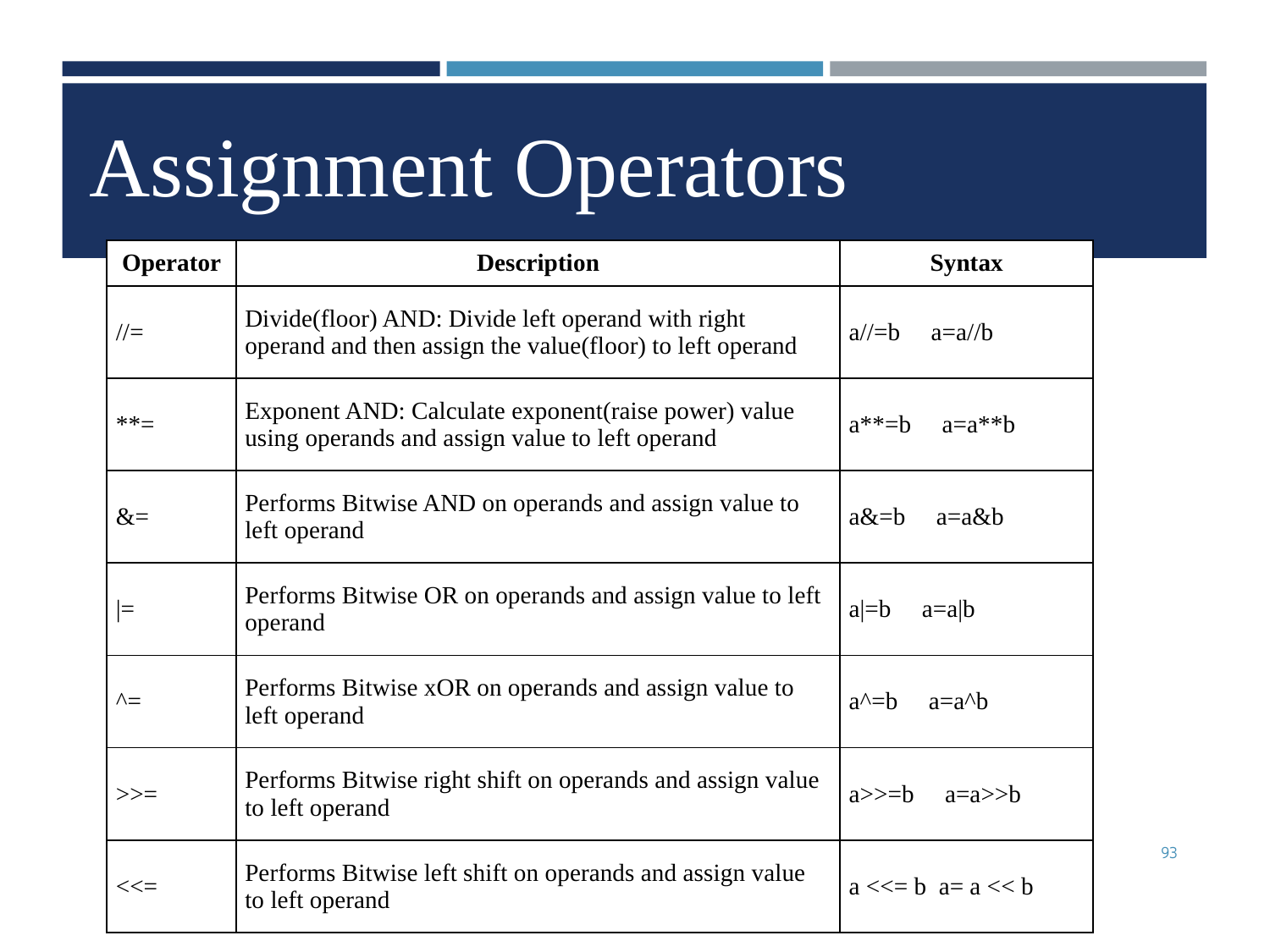

Assignment Operators
| Operator | Description | Syntax |
| --- | --- | --- |
| //= | Divide(floor) AND: Divide left operand with right operand and then assign the value(floor) to left operand | a//=b     a=a//b |
| \*\*= | Exponent AND: Calculate exponent(raise power) value using operands and assign value to left operand | a\*\*=b     a=a\*\*b |
| &= | Performs Bitwise AND on operands and assign value to left operand | a&=b     a=a&b |
| |= | Performs Bitwise OR on operands and assign value to left operand | a|=b     a=a|b |
| ^= | Performs Bitwise xOR on operands and assign value to left operand | a^=b     a=a^b |
| >>= | Performs Bitwise right shift on operands and assign value to left operand | a>>=b     a=a>>b |
| <<= | Performs Bitwise left shift on operands and assign value to left operand | a <<= b  a= a << b |

93